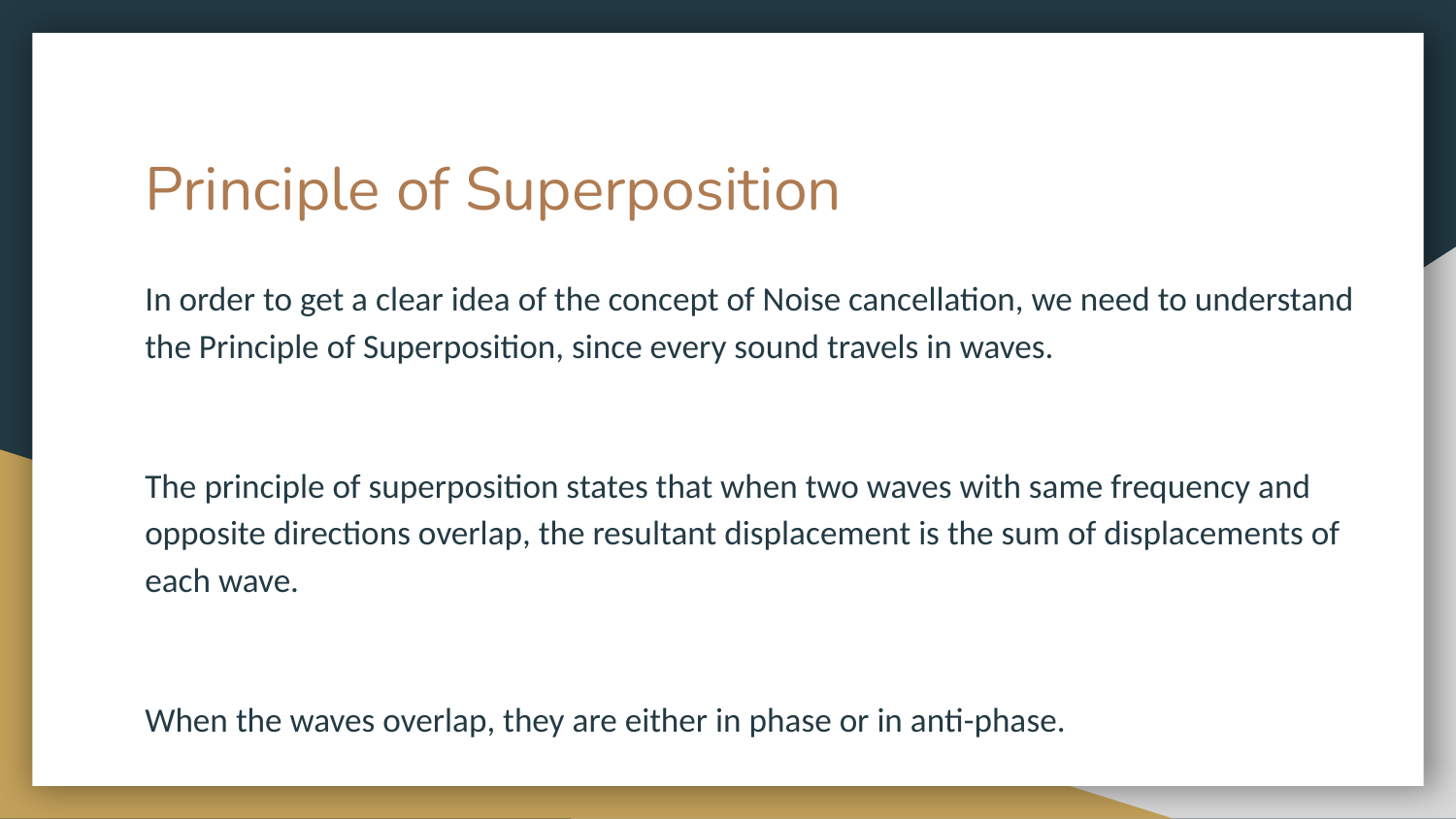

# Principle of Superposition
In order to get a clear idea of the concept of Noise cancellation, we need to understand the Principle of Superposition, since every sound travels in waves.

The principle of superposition states that when two waves with same frequency and opposite directions overlap, the resultant displacement is the sum of displacements of each wave.

When the waves overlap, they are either in phase or in anti-phase.